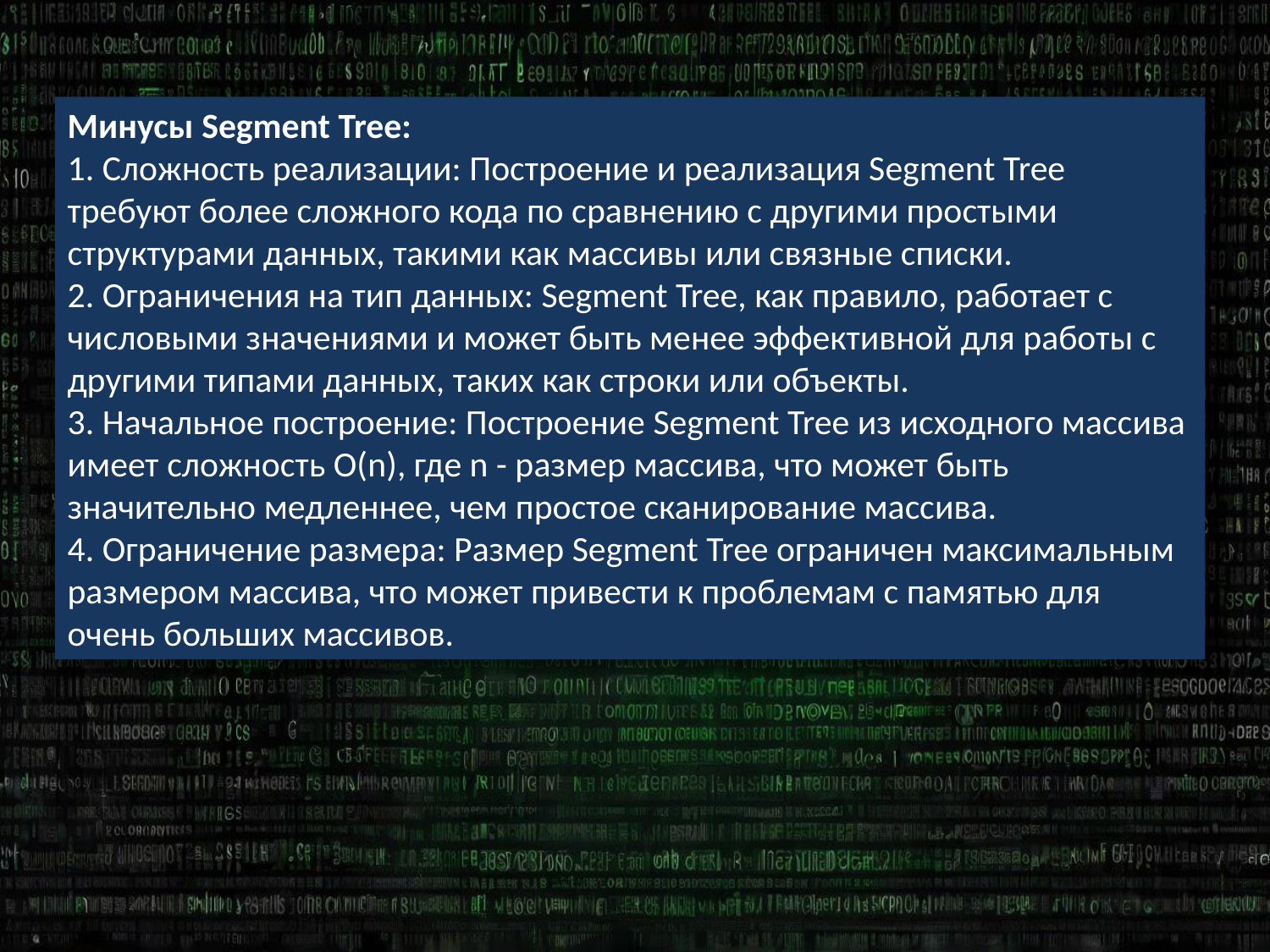

Минусы Segment Tree:
1. Сложность реализации: Построение и реализация Segment Tree требуют более сложного кода по сравнению с другими простыми структурами данных, такими как массивы или связные списки.
2. Ограничения на тип данных: Segment Tree, как правило, работает с числовыми значениями и может быть менее эффективной для работы с другими типами данных, таких как строки или объекты.
3. Начальное построение: Построение Segment Tree из исходного массива имеет сложность O(n), где n - размер массива, что может быть значительно медленнее, чем простое сканирование массива.
4. Ограничение размера: Размер Segment Tree ограничен максимальным размером массива, что может привести к проблемам с памятью для очень больших массивов.